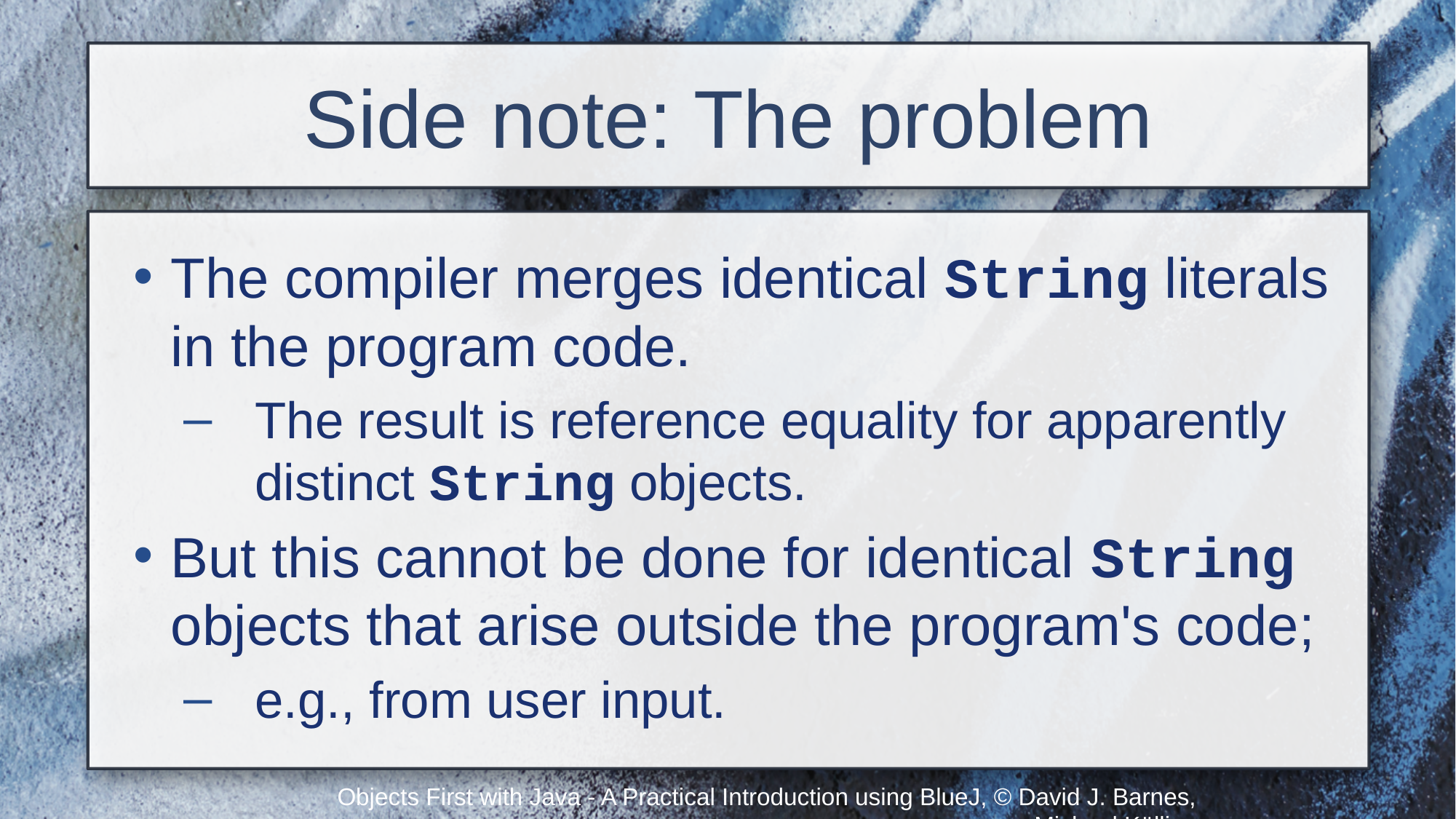

# Side note: The problem
The compiler merges identical String literals in the program code.
The result is reference equality for apparently distinct String objects.
But this cannot be done for identical String objects that arise outside the program's code;
e.g., from user input.